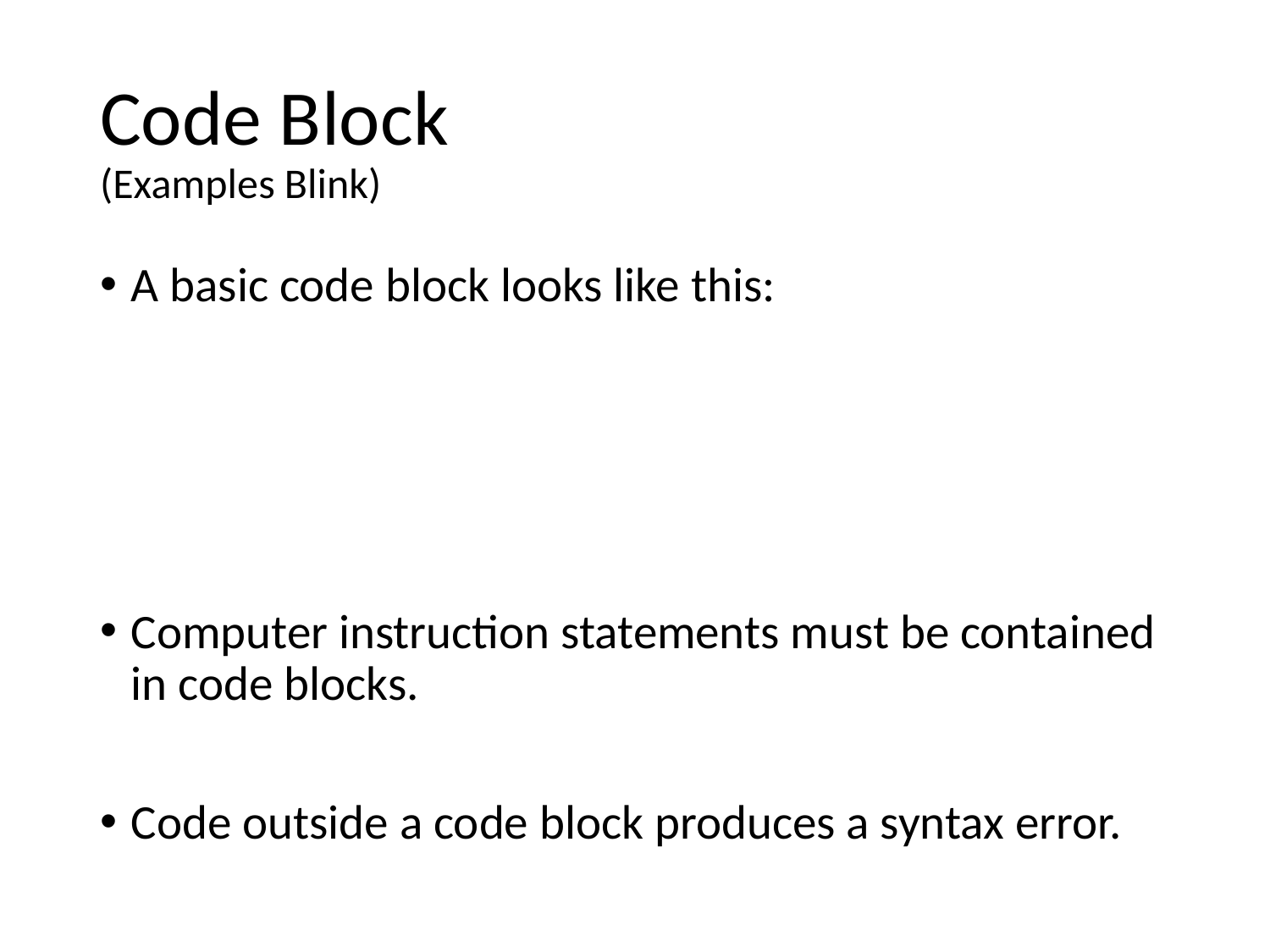

# Code Block (Examples Blink)
A basic code block looks like this:

Computer instruction statements must be contained in code blocks.

Code outside a code block produces a syntax error.